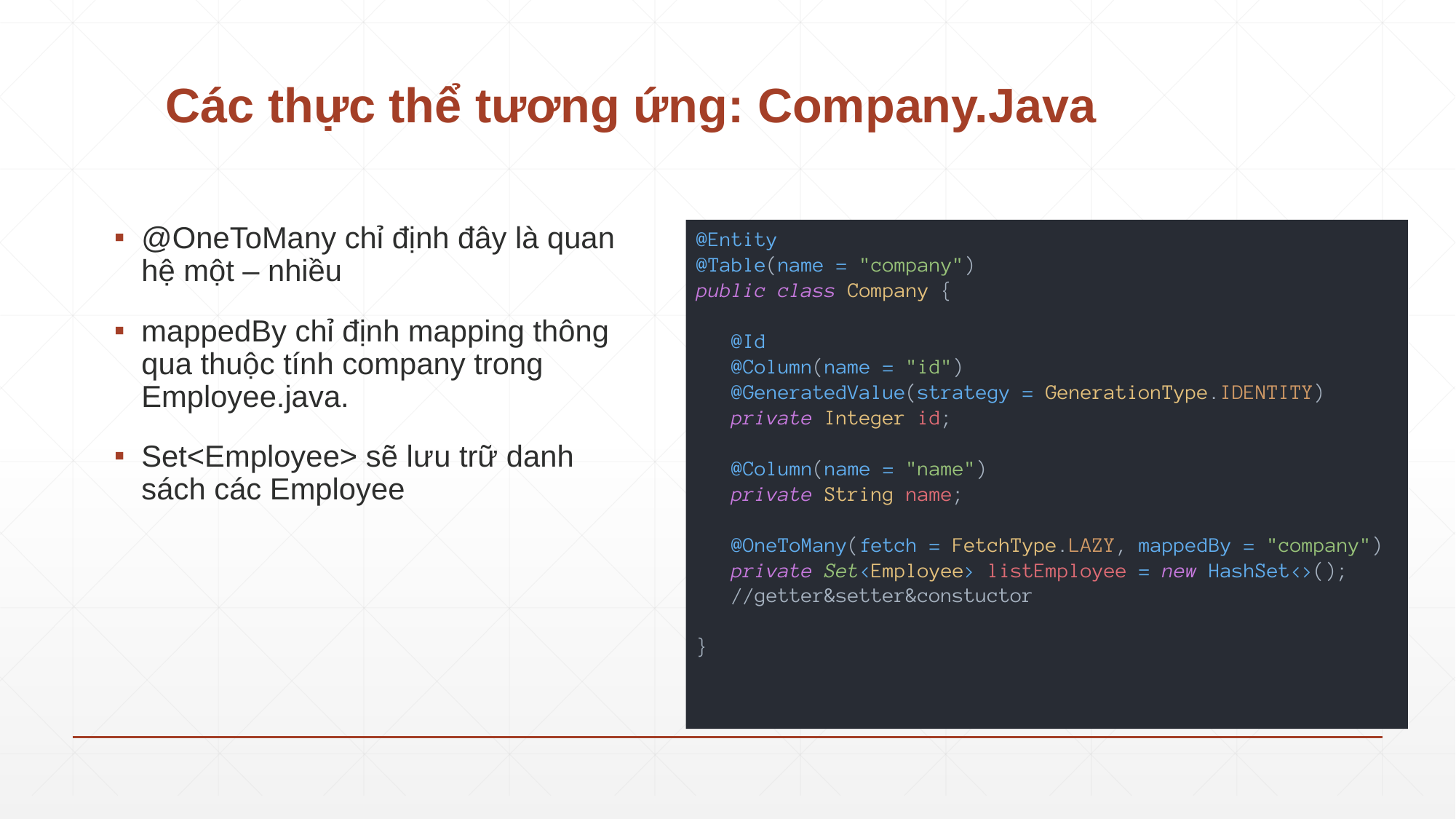

# Các thực thể tương ứng: Company.Java
@Entity
@Table(name = "company")
public class Company {
   @Id
   @Column(name = "id")
   @GeneratedValue(strategy = GenerationType.IDENTITY)
   private Integer id;
   @Column(name = "name")
   private String name;
   @OneToMany(fetch = FetchType.LAZY, mappedBy = "company")
   private Set<Employee> listEmployee = new HashSet<>();
   //getter&setter&constuctor
}
@OneToMany chỉ định đây là quan hệ một – nhiều
mappedBy chỉ định mapping thông qua thuộc tính company trong Employee.java.
Set<Employee> sẽ lưu trữ danh sách các Employee